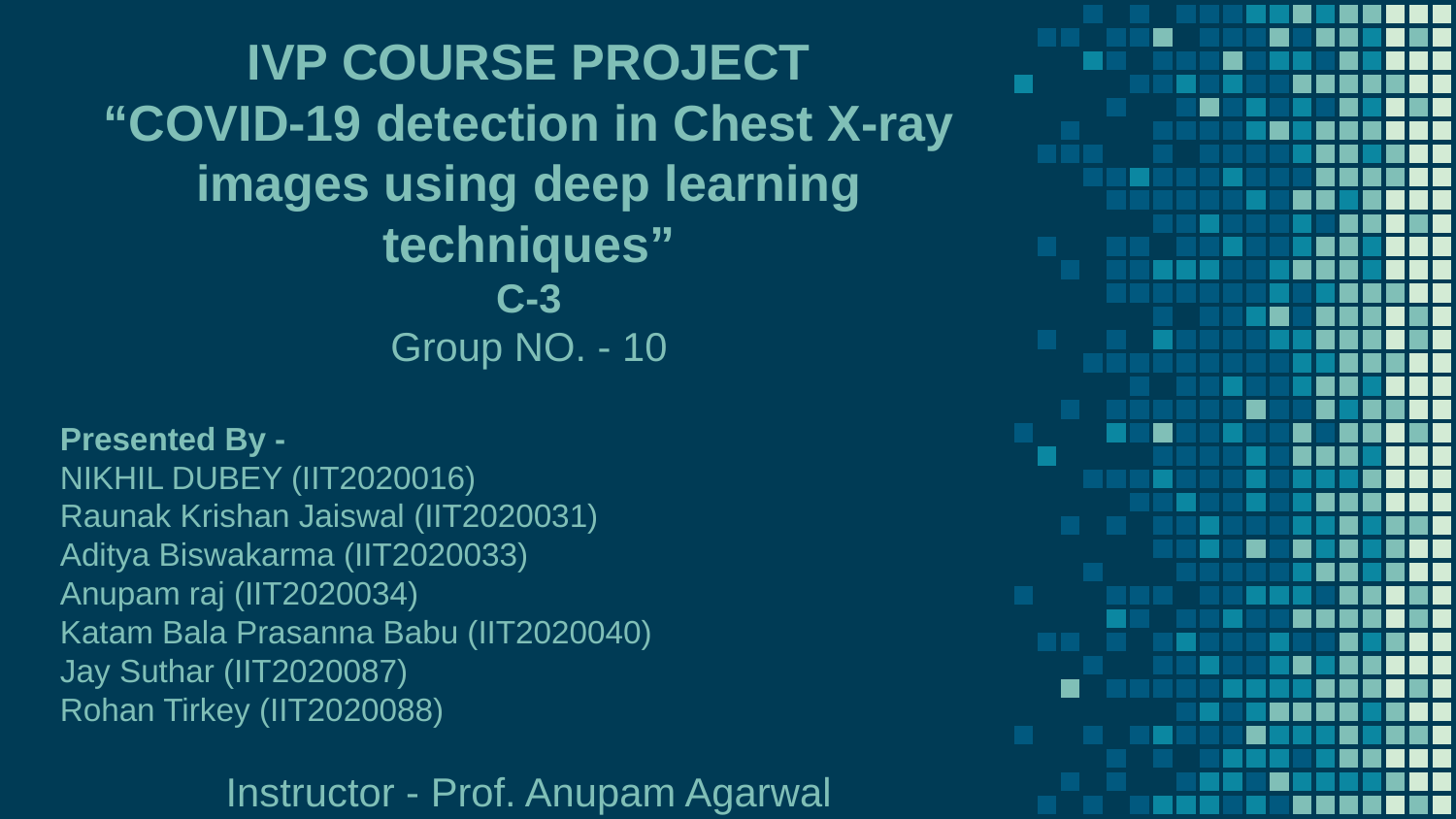

# IVP COURSE PROJECT
“COVID-19 detection in Chest X-ray images using deep learning techniques”
C-3
Group NO. - 10

Presented By -
NIKHIL DUBEY (IIT2020016)
Raunak Krishan Jaiswal (IIT2020031)
Aditya Biswakarma (IIT2020033)
Anupam raj (IIT2020034)
Katam Bala Prasanna Babu (IIT2020040)
Jay Suthar (IIT2020087)
Rohan Tirkey (IIT2020088)

Instructor - Prof. Anupam Agarwal